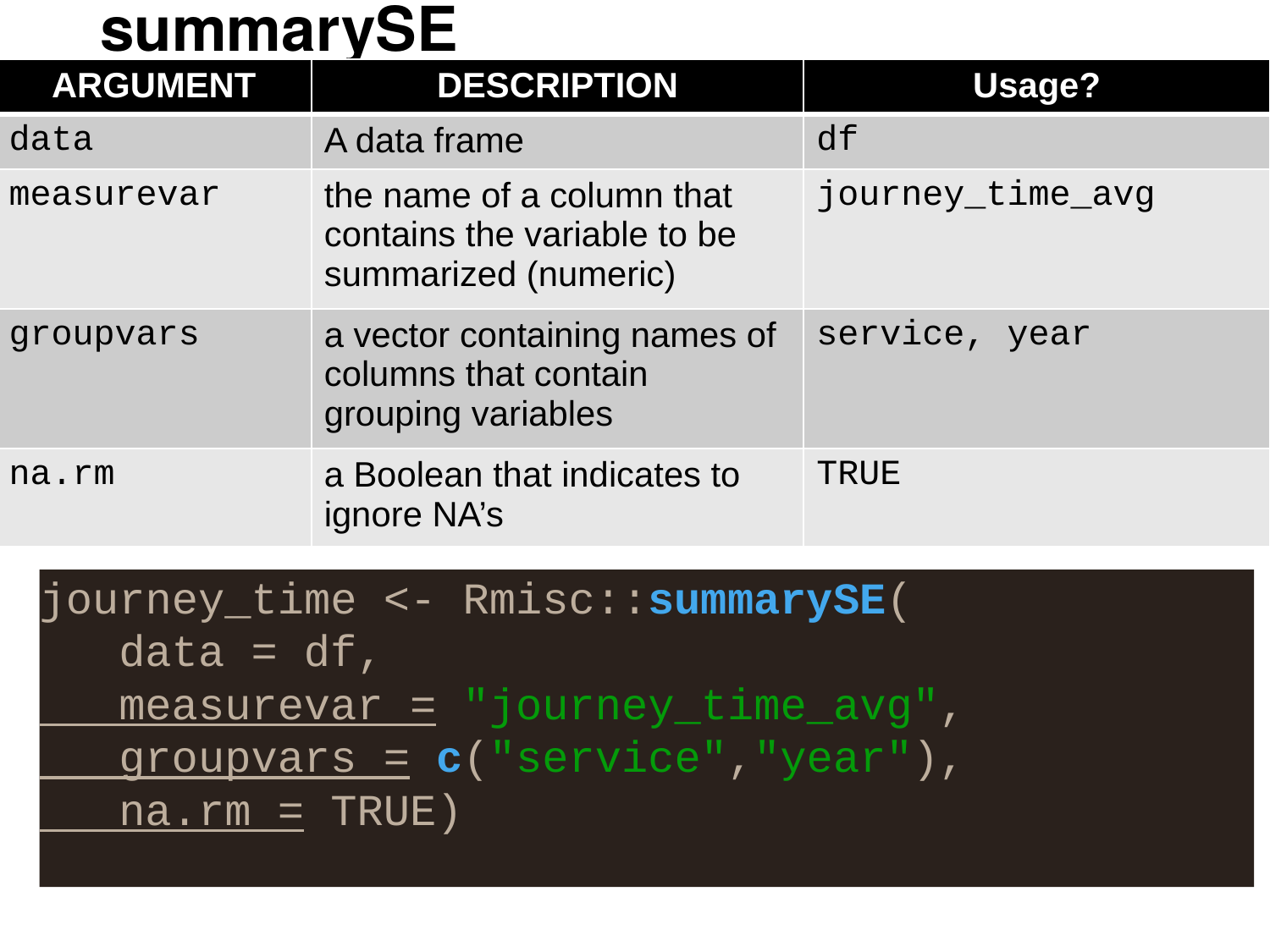

# summarySE
| ARGUMENT | DESCRIPTION | Usage? |
| --- | --- | --- |
| data | A data frame | df |
| measurevar | the name of a column that contains the variable to be summarized (numeric) | journey\_time\_avg |
| groupvars | a vector containing names of columns that contain grouping variables | service, year |
| na.rm | a Boolean that indicates to ignore NA’s | TRUE |
summarySE(data = NULL, measurevar, groupvars = NULL, na.rm = FALSE, conf.interval = 0.95, .drop = TRUE)

Function Syntax

journey_time <- Rmisc::summarySE(
   data = df,
   measurevar = "journey_time_avg",
   groupvars = c("service","year"),
   na.rm = TRUE)